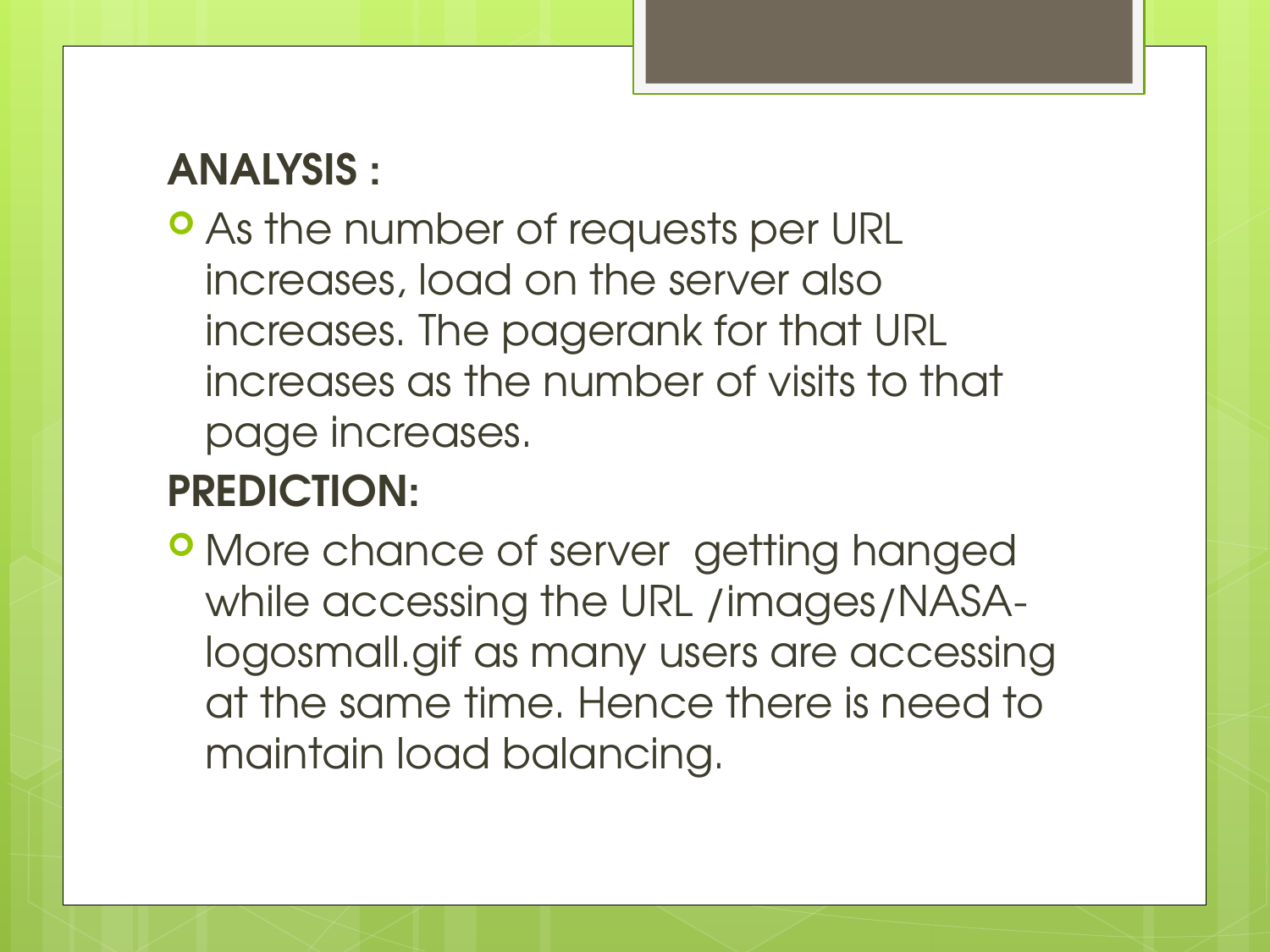

ANALYSIS :
As the number of requests per URL increases, load on the server also increases. The pagerank for that URL increases as the number of visits to that page increases.
PREDICTION:
More chance of server  getting hanged while accessing the URL /images/NASA-logosmall.gif as many users are accessing at the same time. Hence there is need to maintain load balancing.